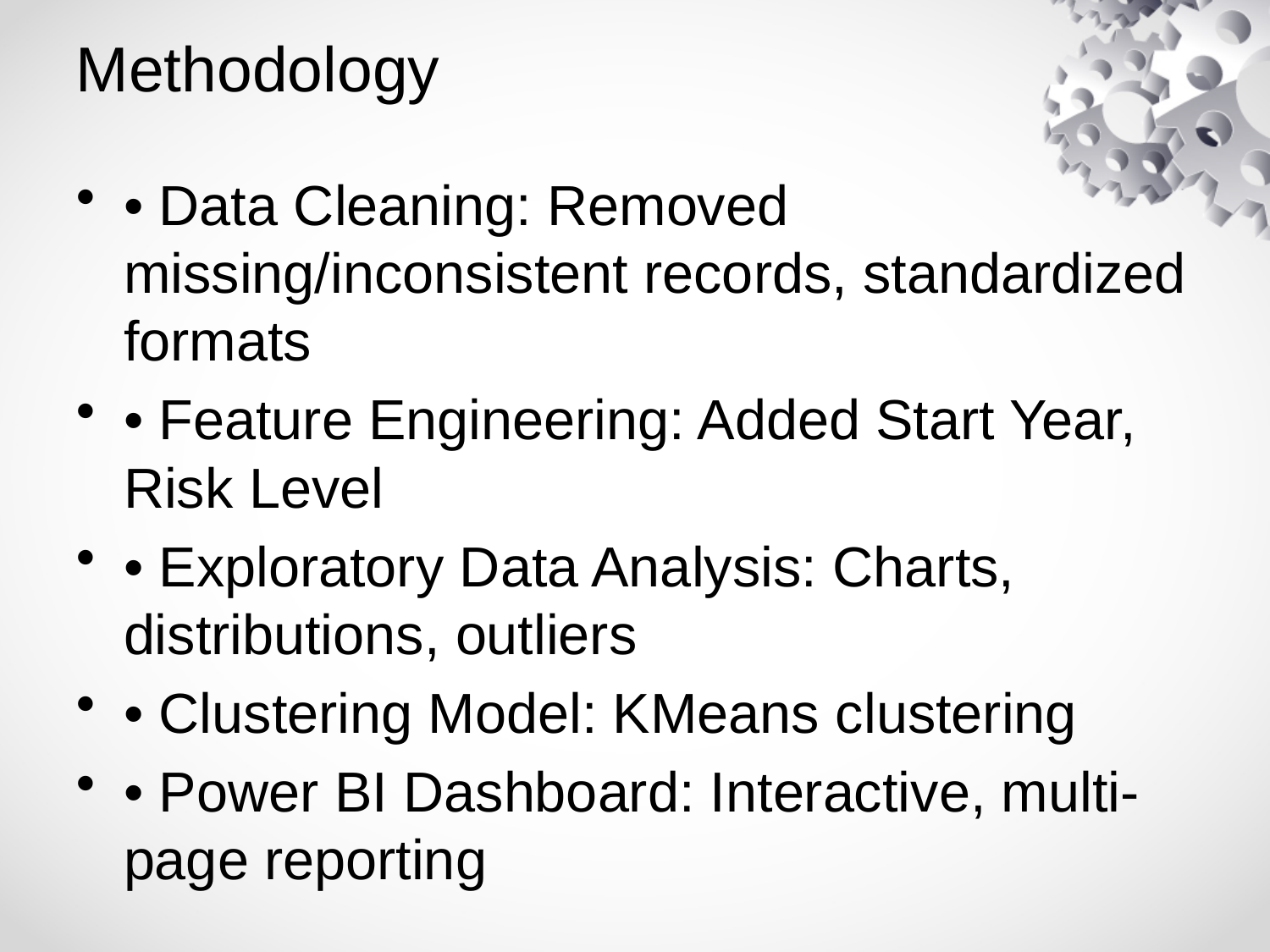

# Methodology
• Data Cleaning: Removed missing/inconsistent records, standardized formats
• Feature Engineering: Added Start Year, Risk Level
• Exploratory Data Analysis: Charts, distributions, outliers
• Clustering Model: KMeans clustering
• Power BI Dashboard: Interactive, multi-page reporting